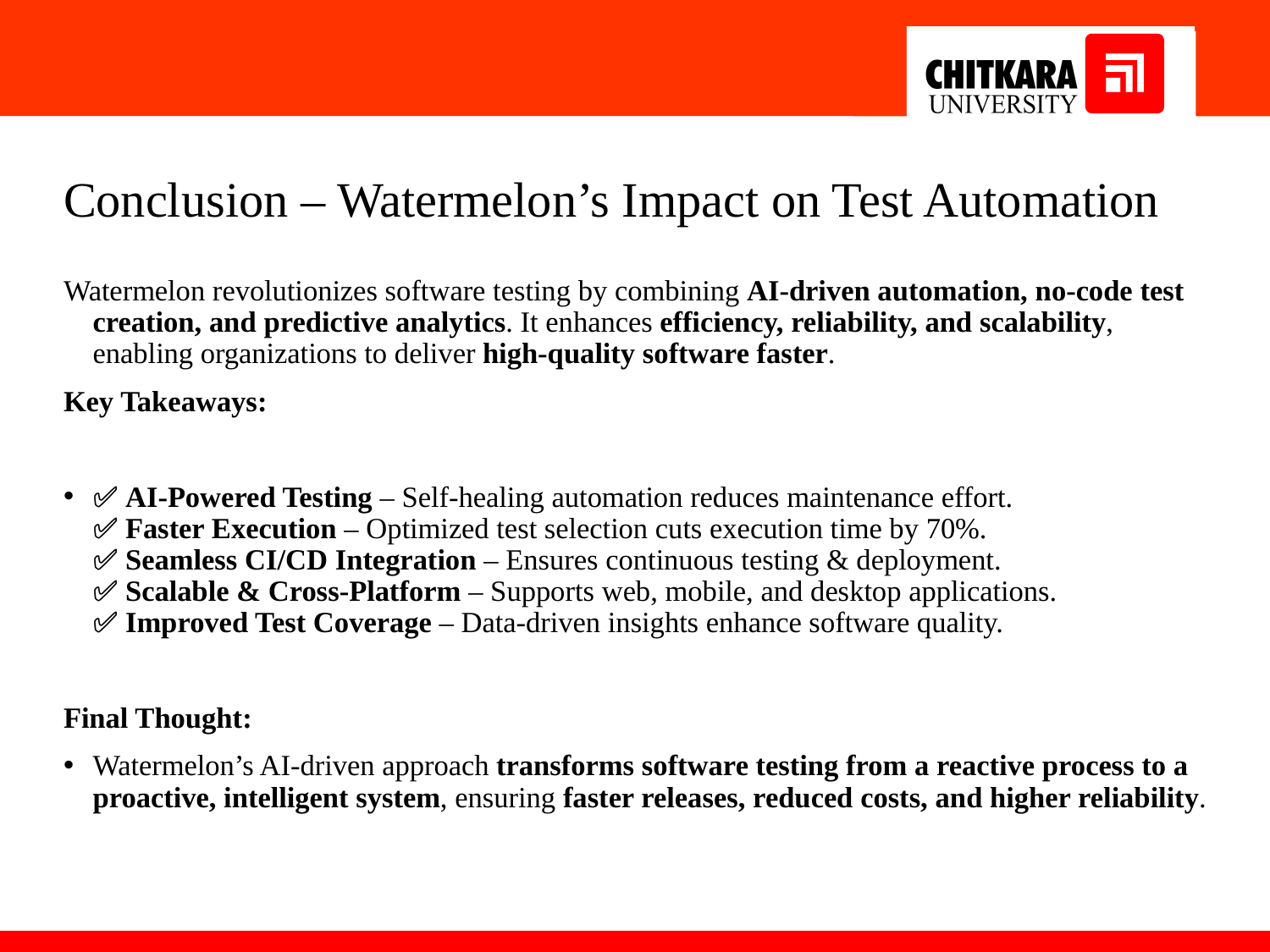

# Conclusion – Watermelon’s Impact on Test Automation
Watermelon revolutionizes software testing by combining AI-driven automation, no-code test creation, and predictive analytics. It enhances efficiency, reliability, and scalability, enabling organizations to deliver high-quality software faster.
Key Takeaways:

✅ AI-Powered Testing – Self-healing automation reduces maintenance effort.
✅ Faster Execution – Optimized test selection cuts execution time by 70%.
✅ Seamless CI/CD Integration – Ensures continuous testing & deployment.
✅ Scalable & Cross-Platform – Supports web, mobile, and desktop applications.
✅ Improved Test Coverage – Data-driven insights enhance software quality.

Final Thought:
Watermelon’s AI-driven approach transforms software testing from a reactive process to a proactive, intelligent system, ensuring faster releases, reduced costs, and higher reliability.